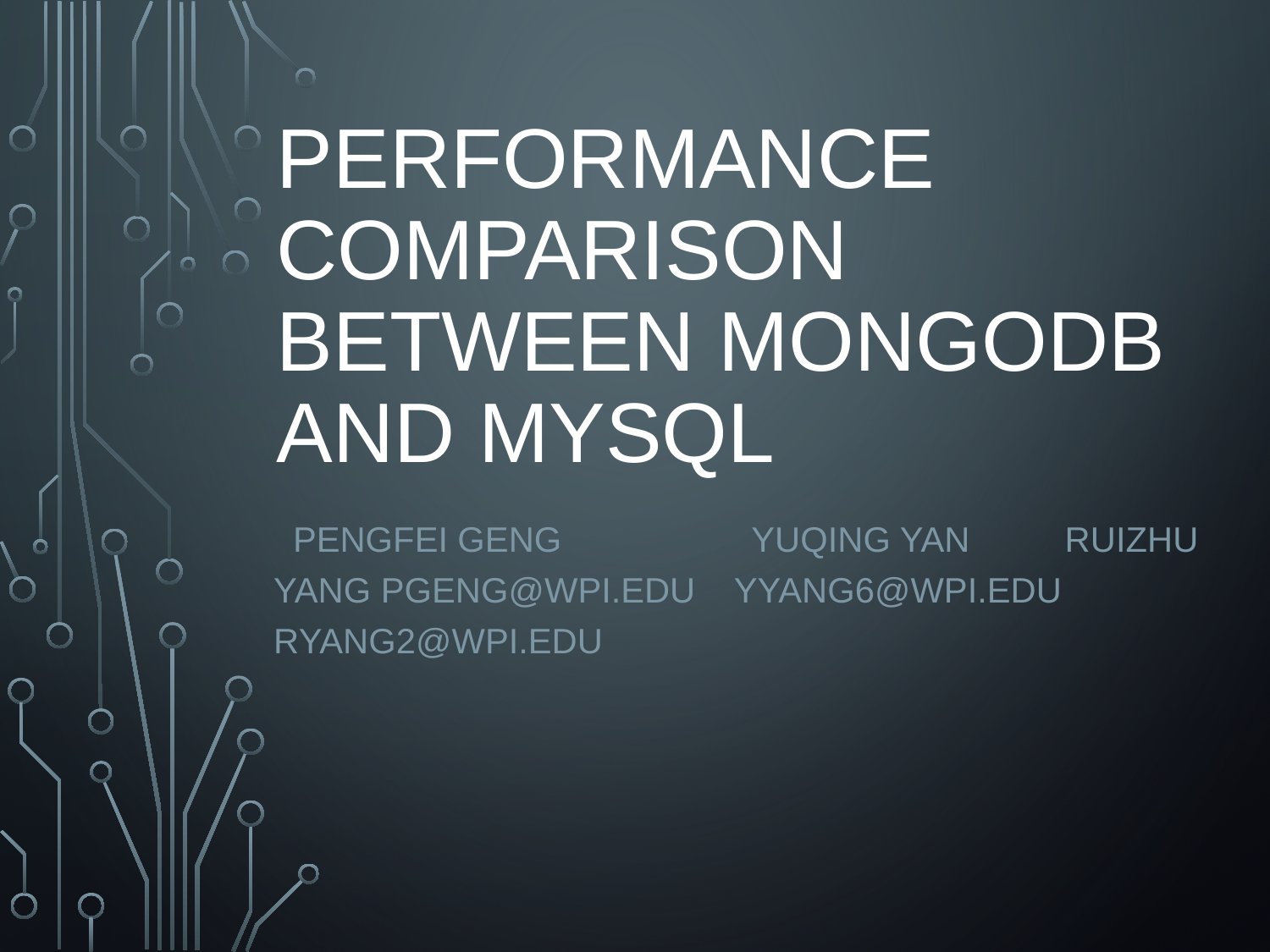

# Performance Comparison between MongoDB and MySQL
  Pengfei Geng	          Yuqing Yan	   Ruizhu Yang pgeng@wpi.edu    yyang6@wpi.edu     ryang2@wpi.edu